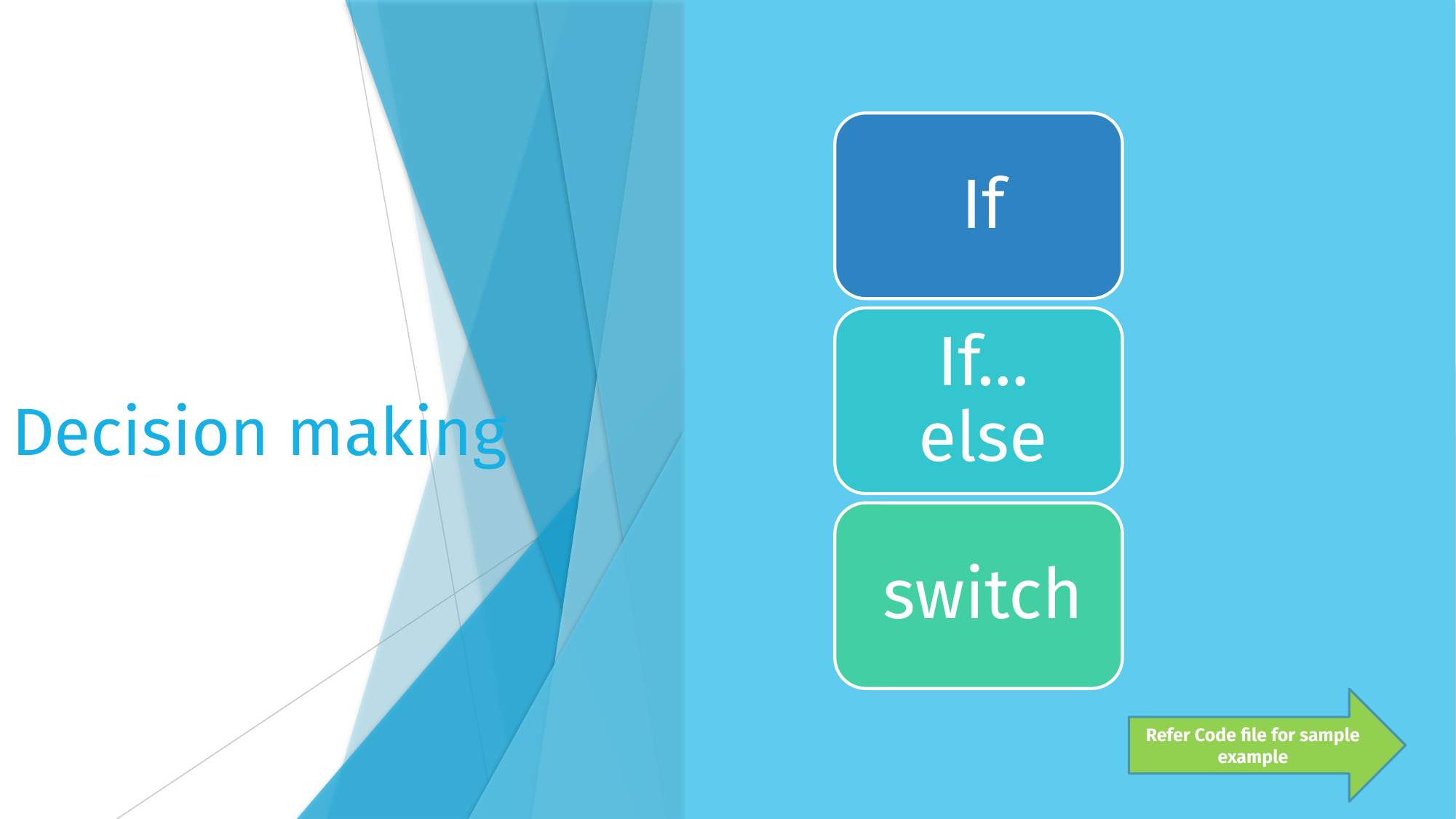

If
If… else
switch
# Decision making
Refer Code file for sample example